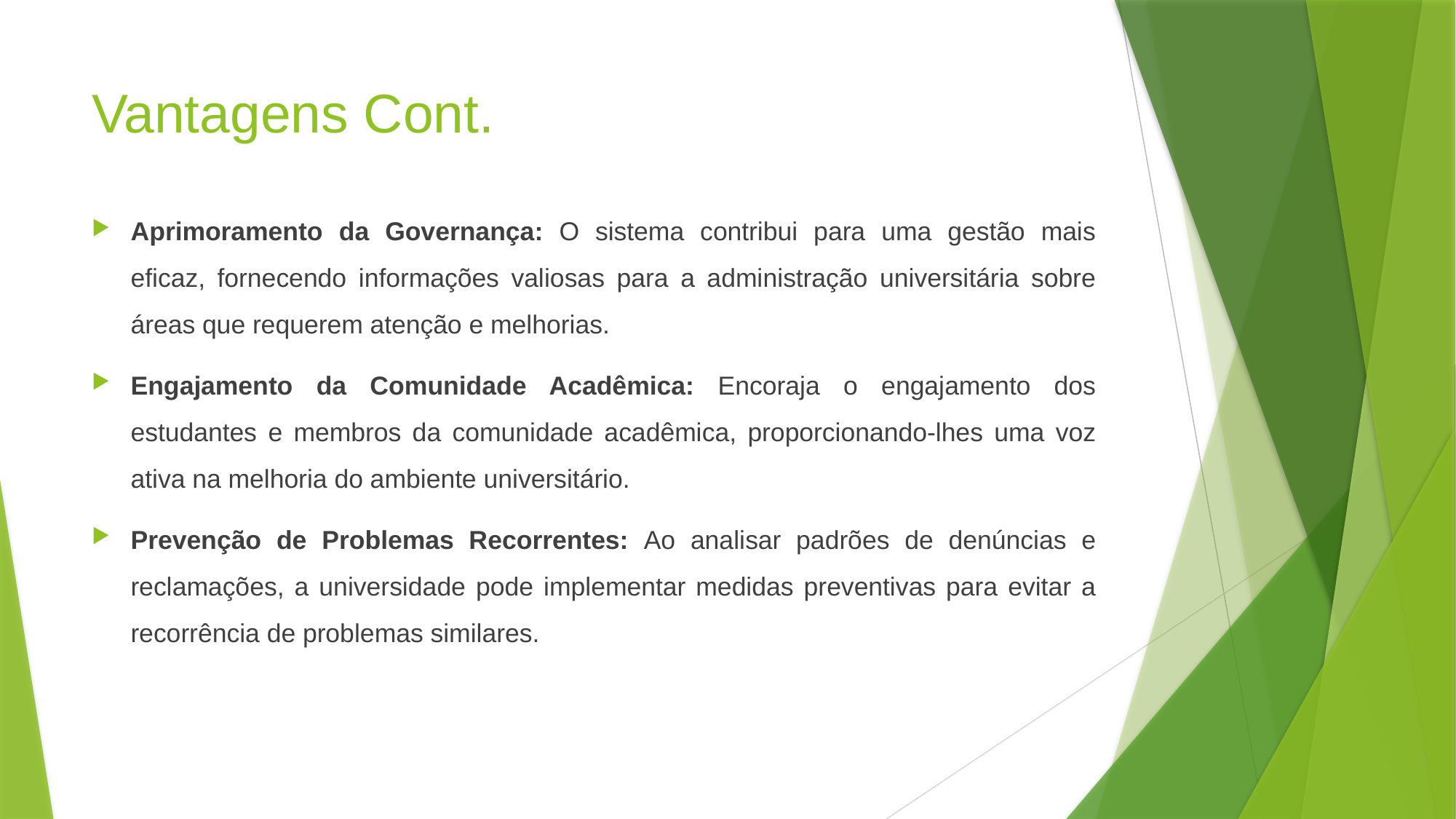

# Vantagens Cont.
Aprimoramento da Governança: O sistema contribui para uma gestão mais eficaz, fornecendo informações valiosas para a administração universitária sobre áreas que requerem atenção e melhorias.
Engajamento da Comunidade Acadêmica: Encoraja o engajamento dos estudantes e membros da comunidade acadêmica, proporcionando-lhes uma voz ativa na melhoria do ambiente universitário.
Prevenção de Problemas Recorrentes: Ao analisar padrões de denúncias e reclamações, a universidade pode implementar medidas preventivas para evitar a recorrência de problemas similares.